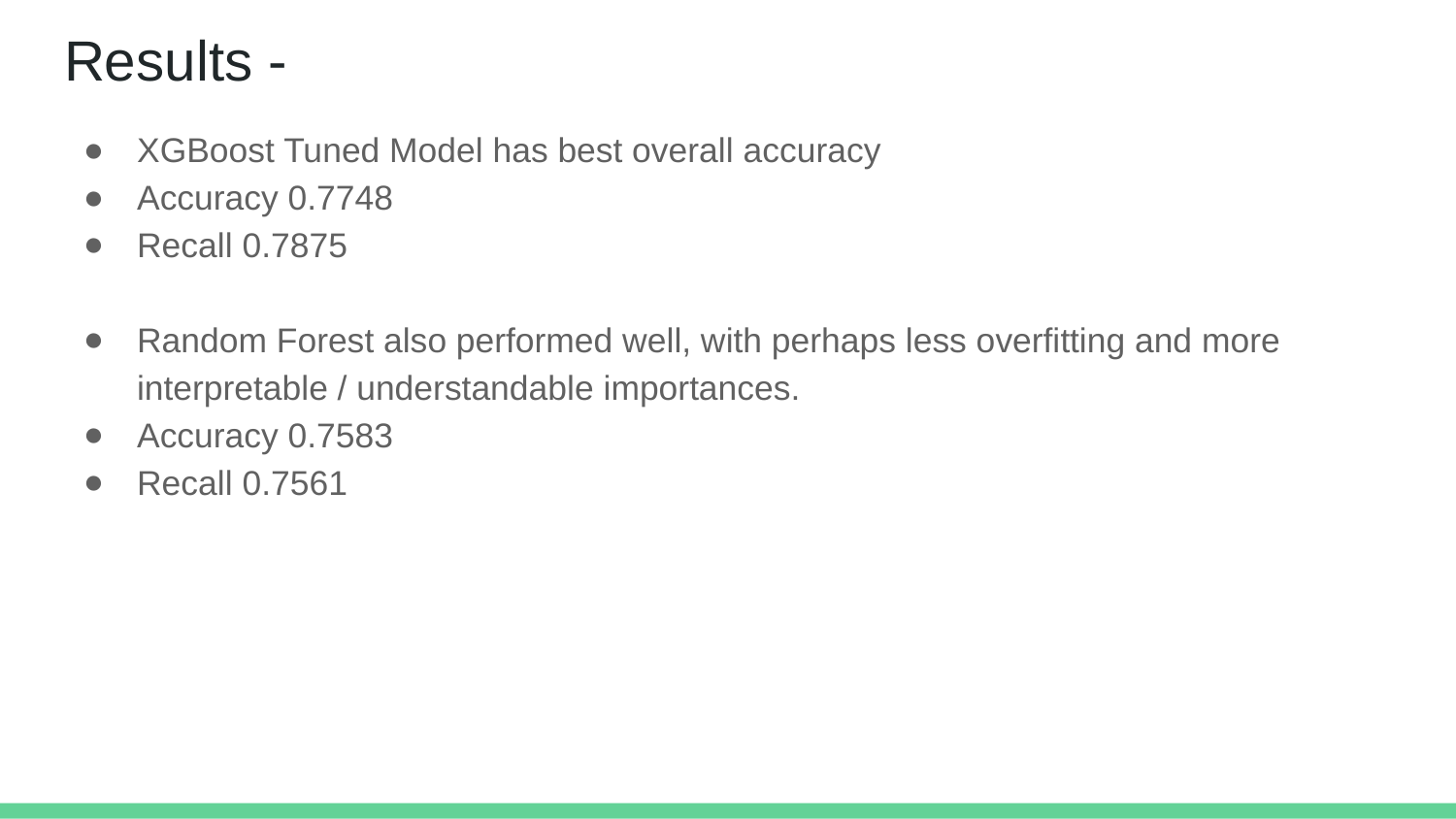

# Results -
XGBoost Tuned Model has best overall accuracy
Accuracy 0.7748
Recall 0.7875

Random Forest also performed well, with perhaps less overfitting and more interpretable / understandable importances.
Accuracy 0.7583
Recall 0.7561